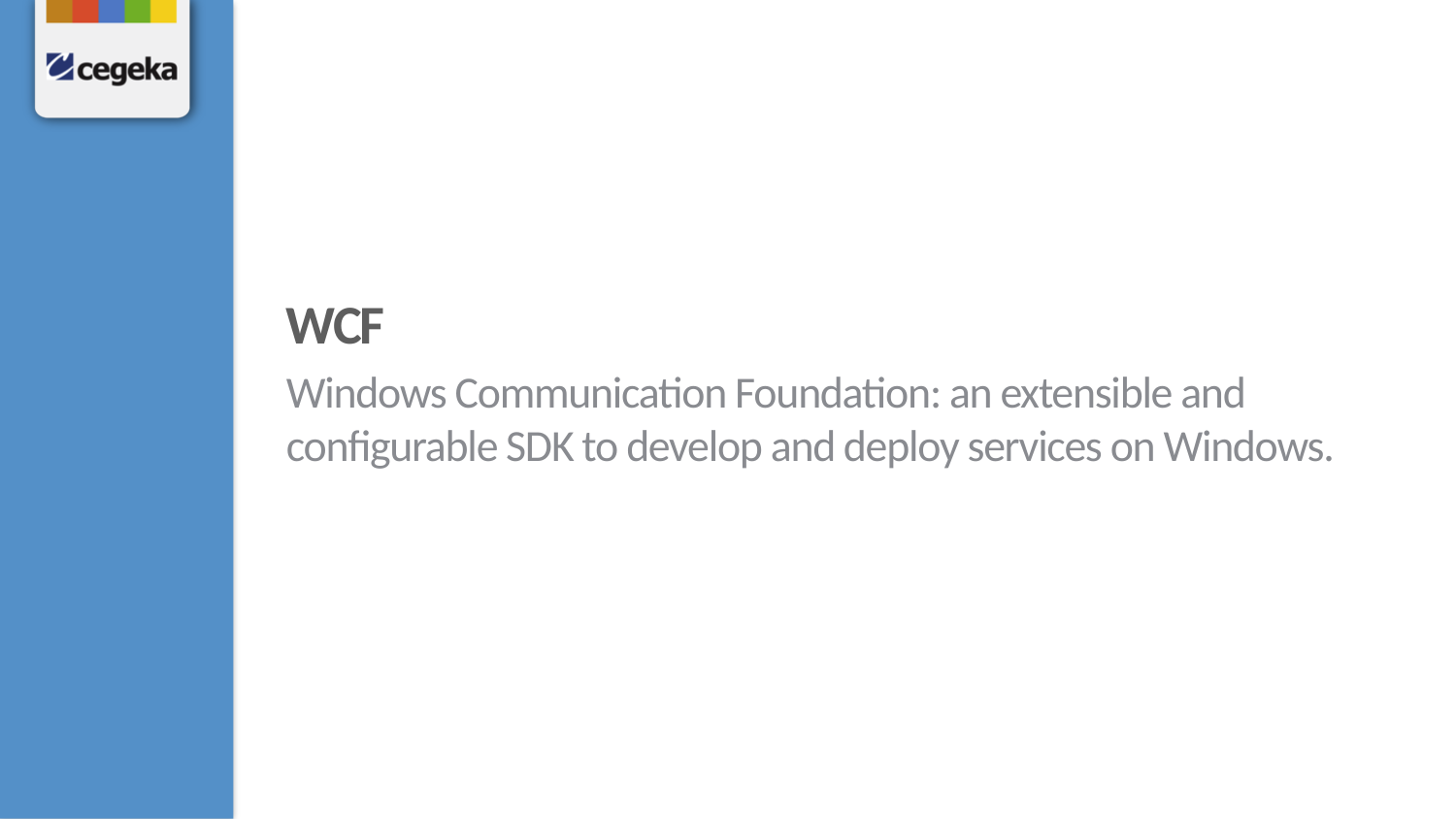

# WCF
Windows Communication Foundation: an extensible and configurable SDK to develop and deploy services on Windows.